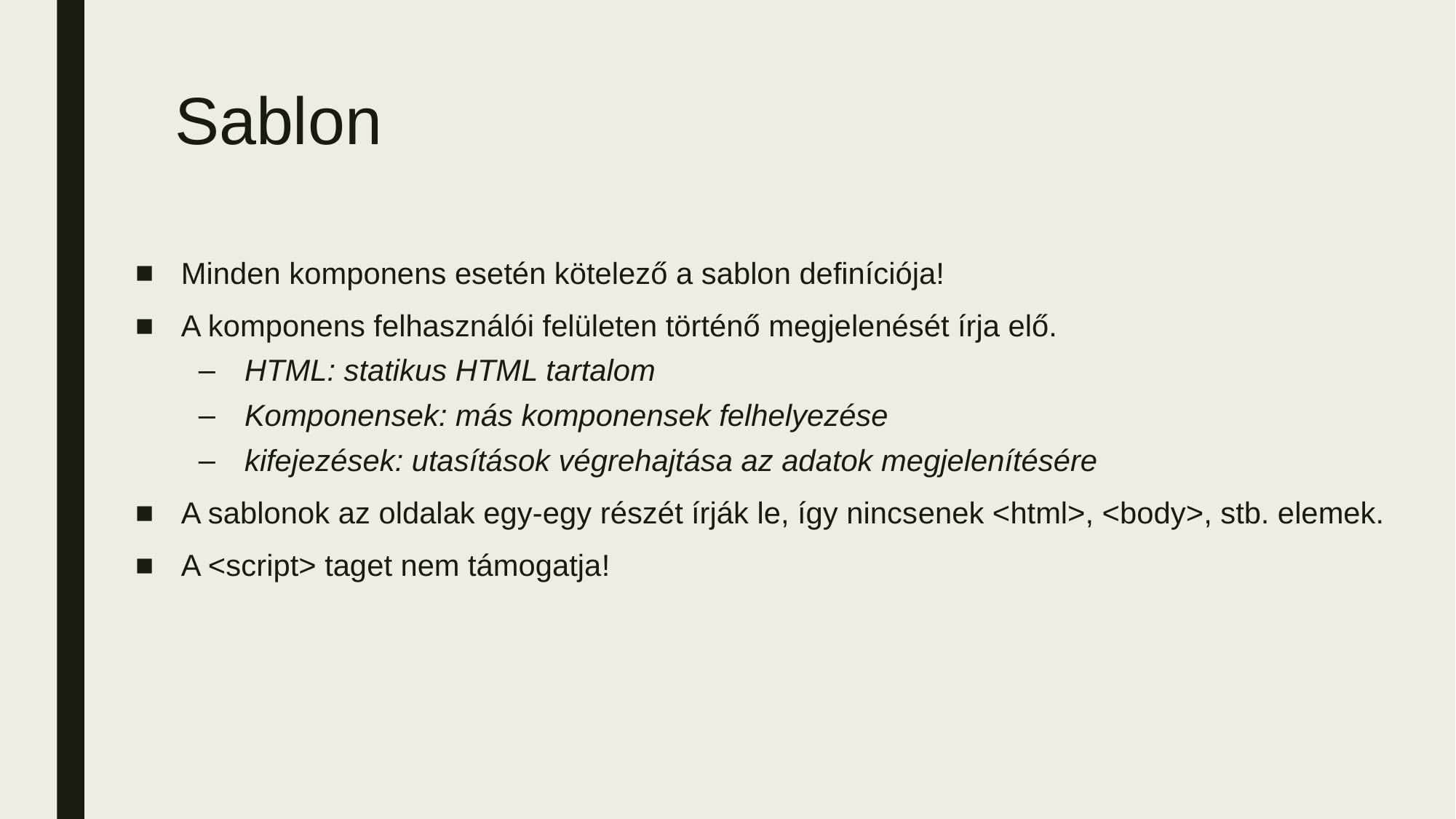

# Sablon
Minden komponens esetén kötelező a sablon definíciója!
A komponens felhasználói felületen történő megjelenését írja elő.
HTML: statikus HTML tartalom
Komponensek: más komponensek felhelyezése
kifejezések: utasítások végrehajtása az adatok megjelenítésére
A sablonok az oldalak egy-egy részét írják le, így nincsenek <html>, <body>, stb. elemek.
A <script> taget nem támogatja!